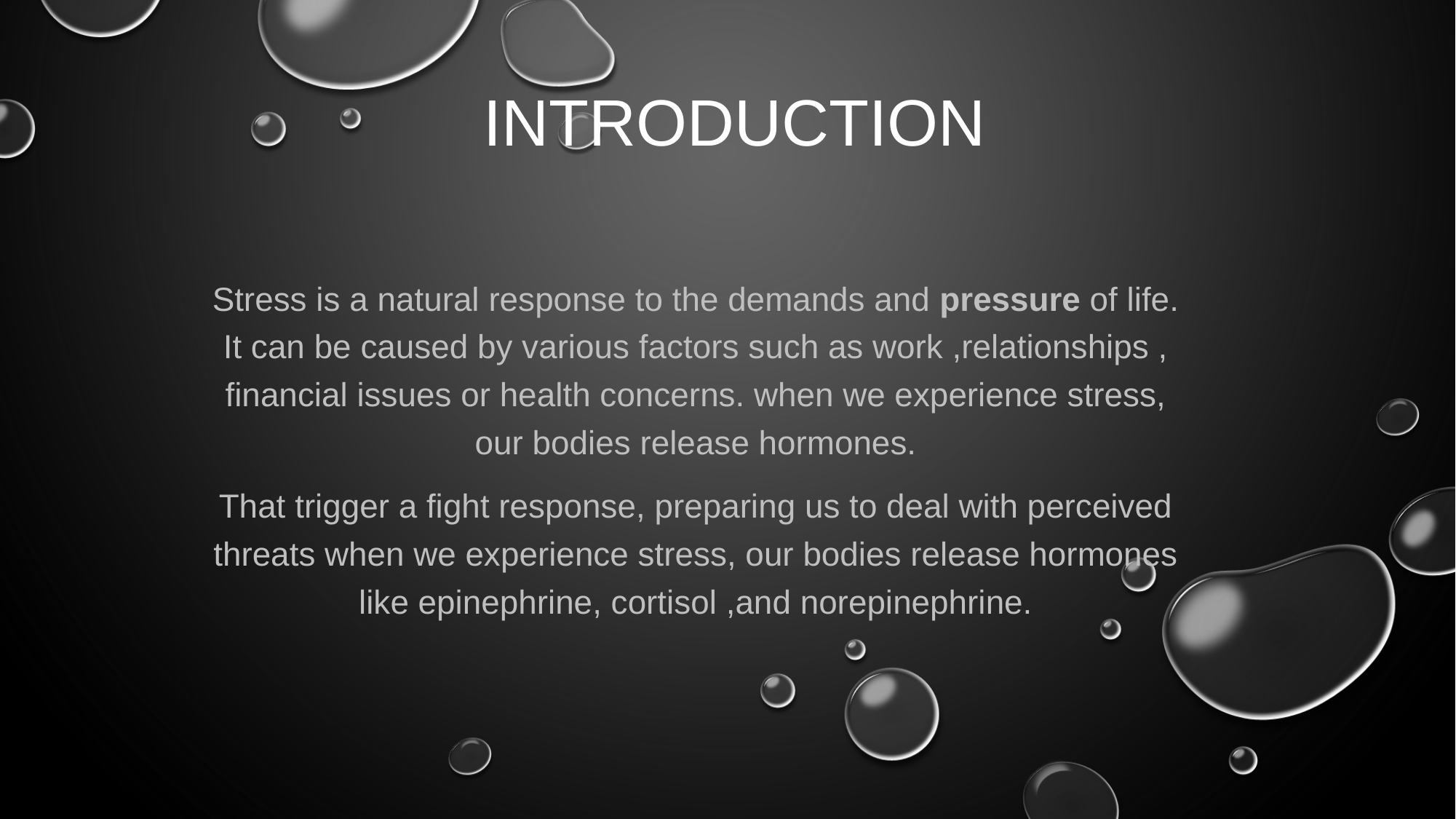

# INTRODUCTION
Stress is a natural response to the demands and pressure of life. It can be caused by various factors such as work ,relationships , financial issues or health concerns. when we experience stress, our bodies release hormones.
That trigger a fight response, preparing us to deal with perceived threats when we experience stress, our bodies release hormones like epinephrine, cortisol ,and norepinephrine.